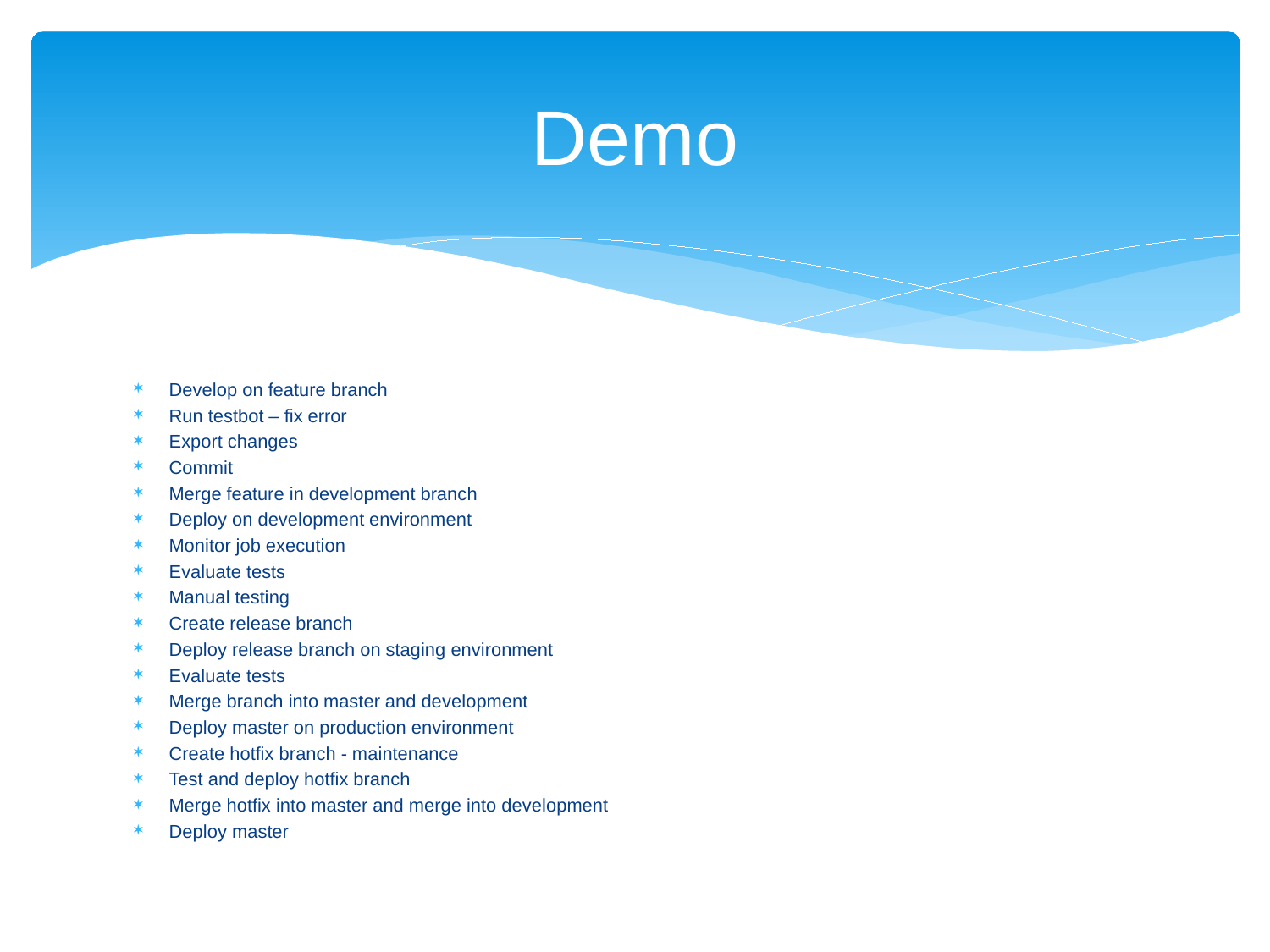

# Demo
Develop on feature branch
Run testbot – fix error
Export changes
Commit
Merge feature in development branch
Deploy on development environment
Monitor job execution
Evaluate tests
Manual testing
Create release branch
Deploy release branch on staging environment
Evaluate tests
Merge branch into master and development
Deploy master on production environment
Create hotfix branch - maintenance
Test and deploy hotfix branch
Merge hotfix into master and merge into development
Deploy master